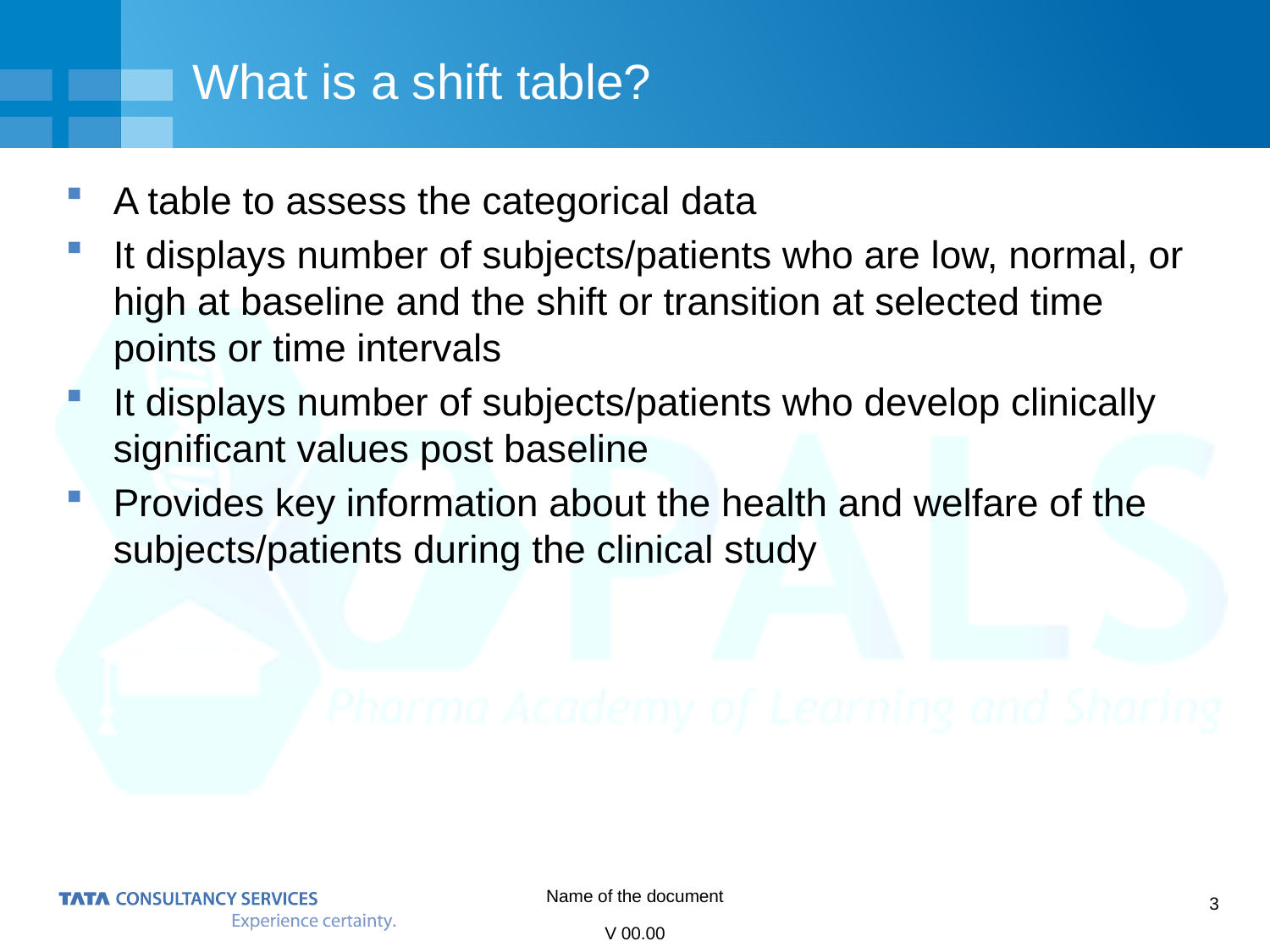

# What is a shift table?
A table to assess the categorical data
It displays number of subjects/patients who are low, normal, or high at baseline and the shift or transition at selected time points or time intervals
It displays number of subjects/patients who develop clinically significant values post baseline
Provides key information about the health and welfare of the subjects/patients during the clinical study